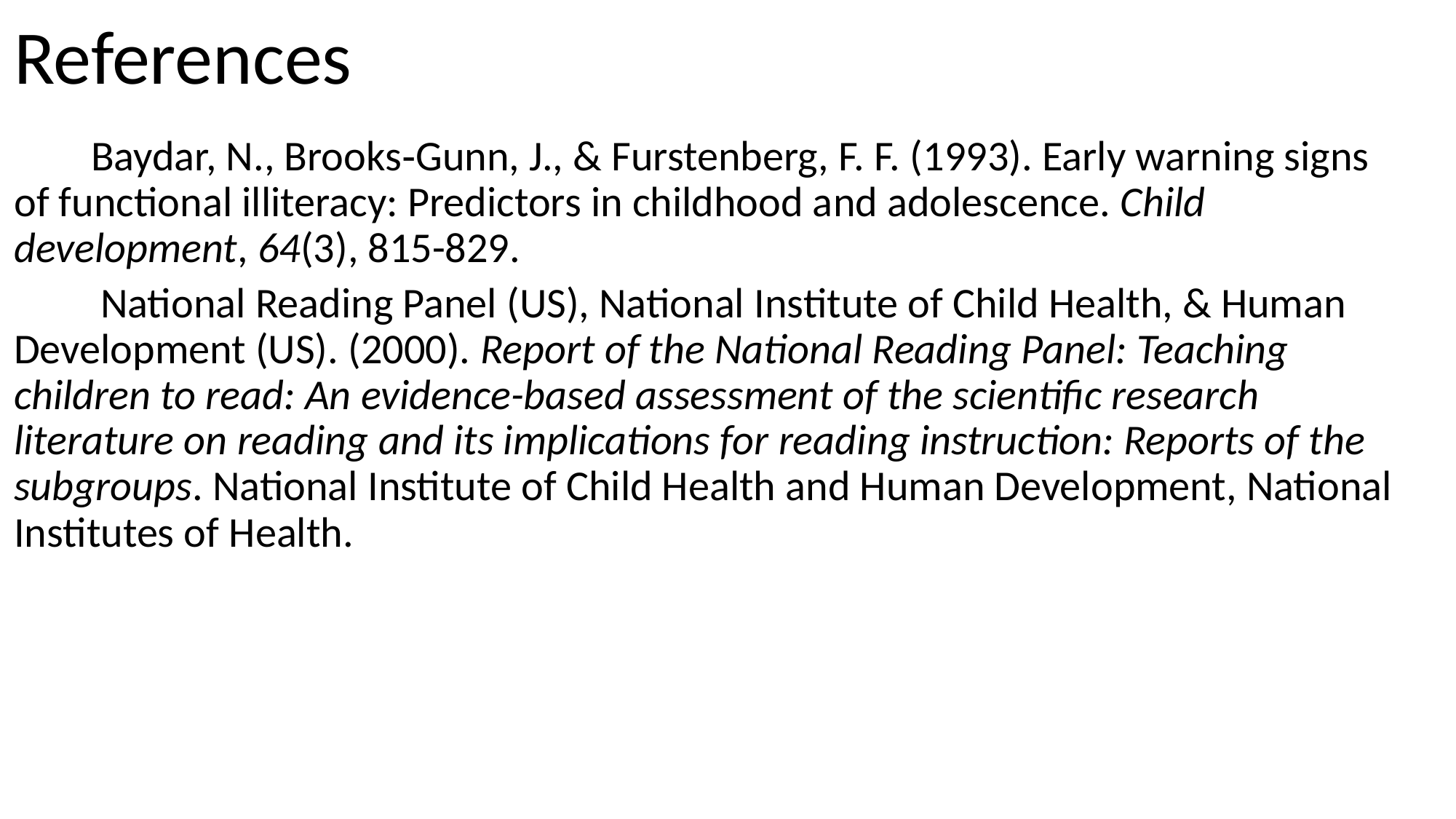

# References
        Baydar, N., Brooks‐Gunn, J., & Furstenberg, F. F. (1993). Early warning signs of functional illiteracy: Predictors in childhood and adolescence. Child development, 64(3), 815-829.
         National Reading Panel (US), National Institute of Child Health, & Human Development (US). (2000). Report of the National Reading Panel: Teaching children to read: An evidence-based assessment of the scientific research literature on reading and its implications for reading instruction: Reports of the subgroups. National Institute of Child Health and Human Development, National Institutes of Health.